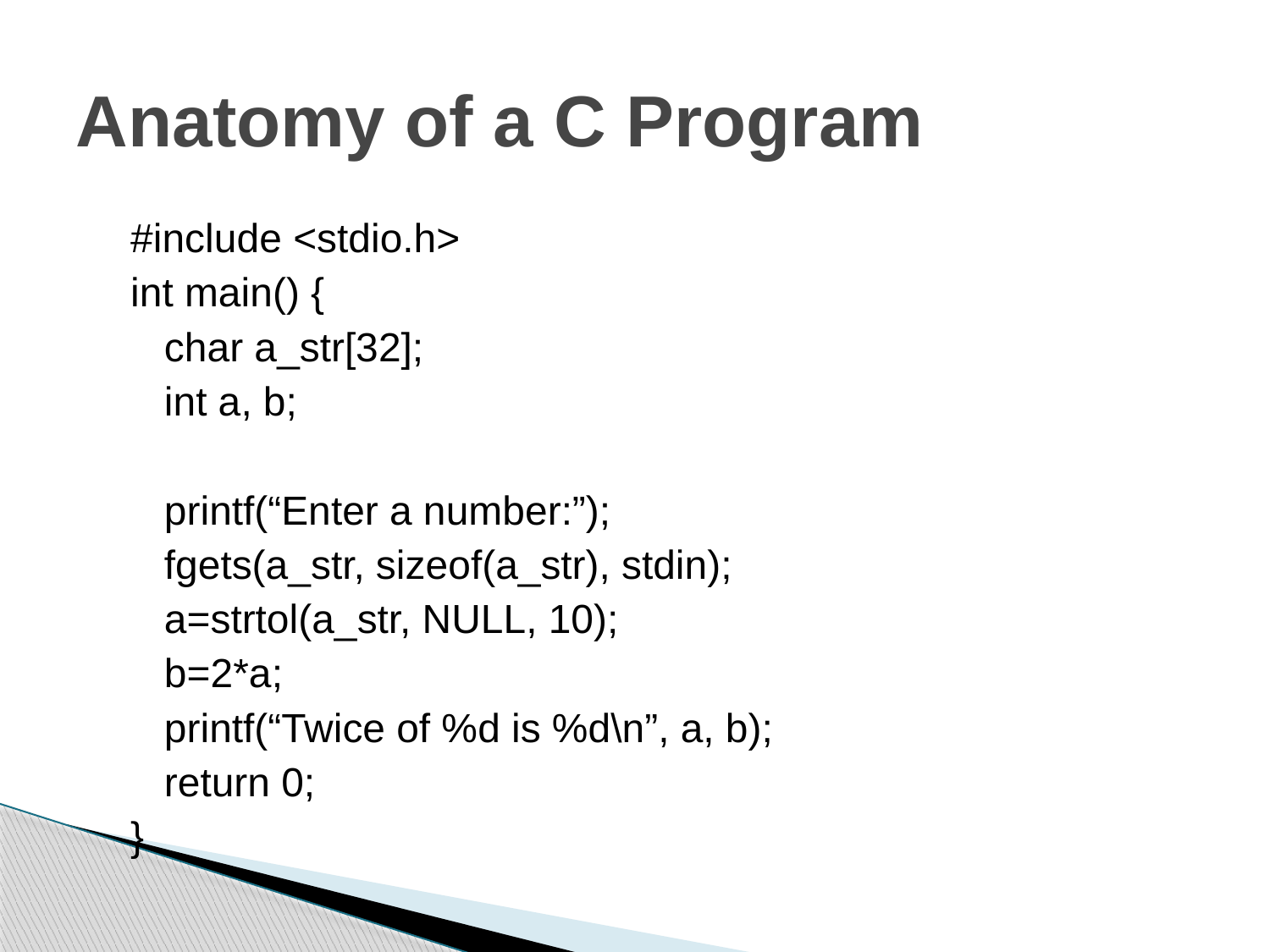

# Anatomy of a C Program
#include <stdio.h>
int main() {
   char a_str[32];
   int a, b;

   printf(“Enter a number:”);
   fgets(a_str, sizeof(a_str), stdin);
   a=strtol(a_str, NULL, 10);
   b=2*a;
   printf(“Twice of %d is %d\n”, a, b);
   return 0;
}